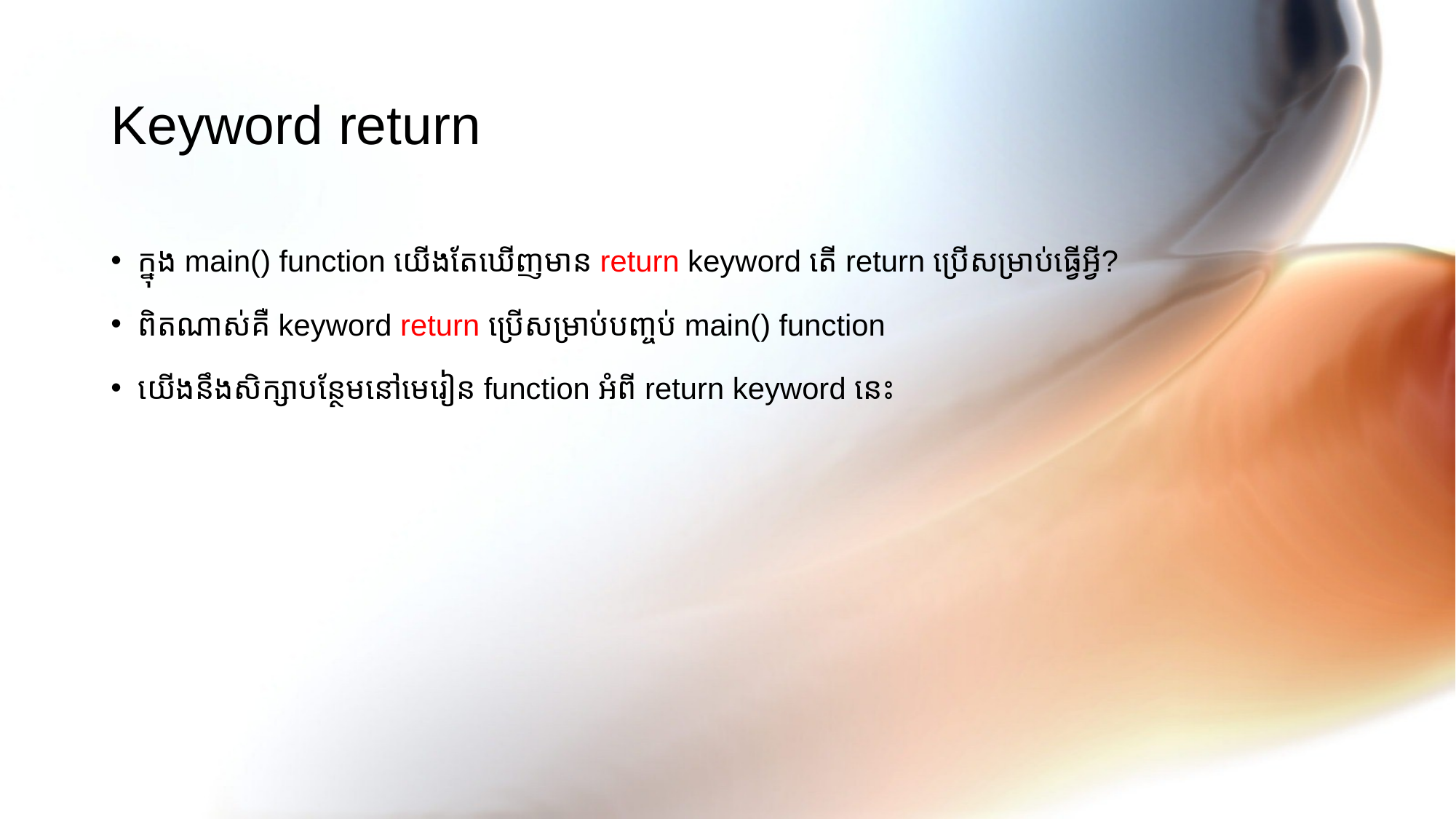

# Keyword return
ក្នុង main() function យើងតែឃើញមាន return keyword តើ return ប្រើសម្រាប់ធ្វើអ្វី?
ពិតណាស់គឺ keyword return ប្រើសម្រាប់បញ្ចប់ main() function
យើងនឹងសិក្សាបន្ថែមនៅមេរៀន function អំពី return keyword នេះ